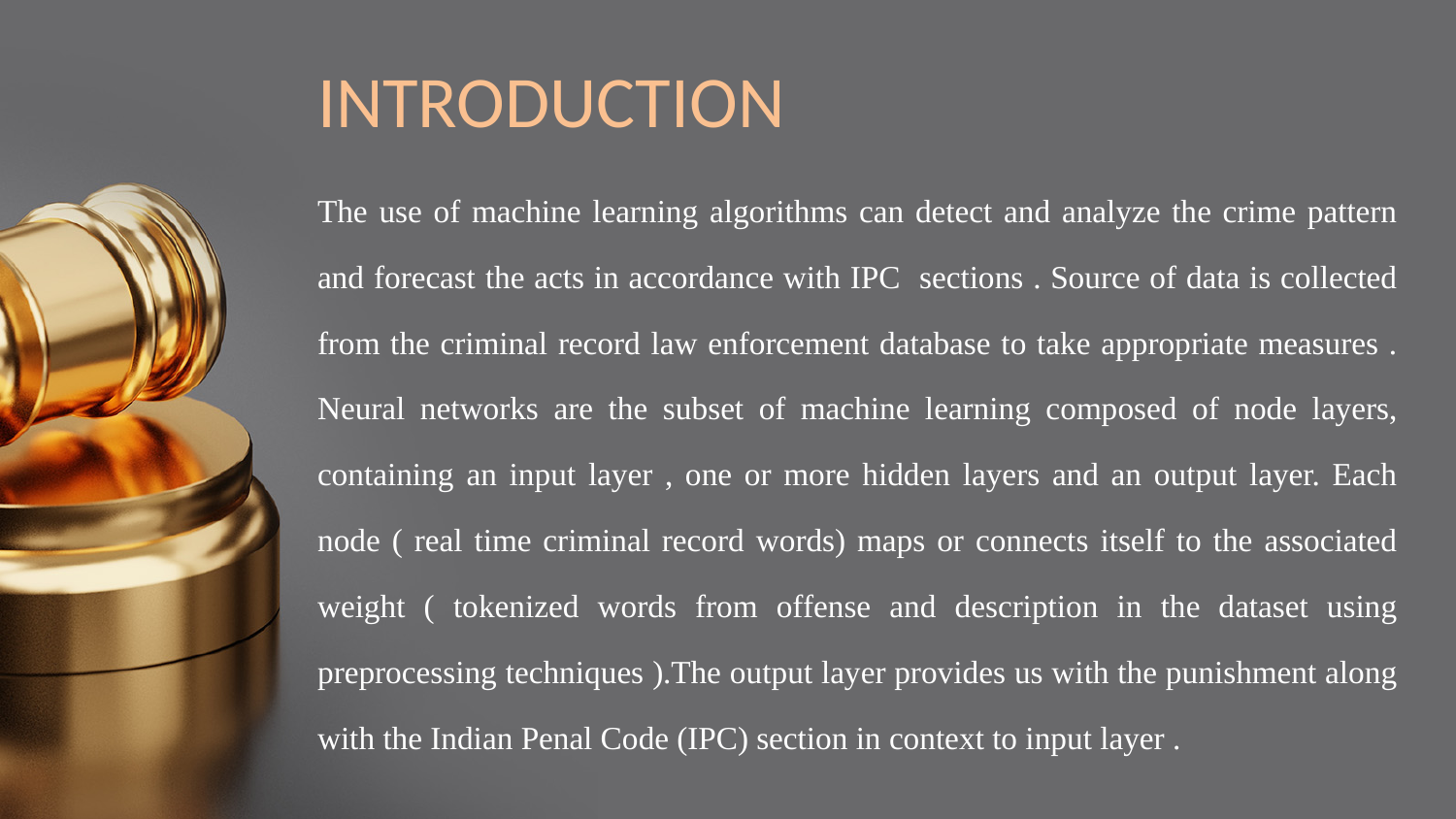

# INTRODUCTION
The use of machine learning algorithms can detect and analyze the crime pattern and forecast the acts in accordance with IPC  sections . Source of data is collected from the criminal record law enforcement database to take appropriate measures . Neural networks are the subset of machine learning composed of node layers, containing an input layer , one or more hidden layers and an output layer. Each node ( real time criminal record words) maps or connects itself to the associated weight ( tokenized words from offense and description in the dataset using preprocessing techniques ).The output layer provides us with the punishment along with the Indian Penal Code (IPC) section in context to input layer .